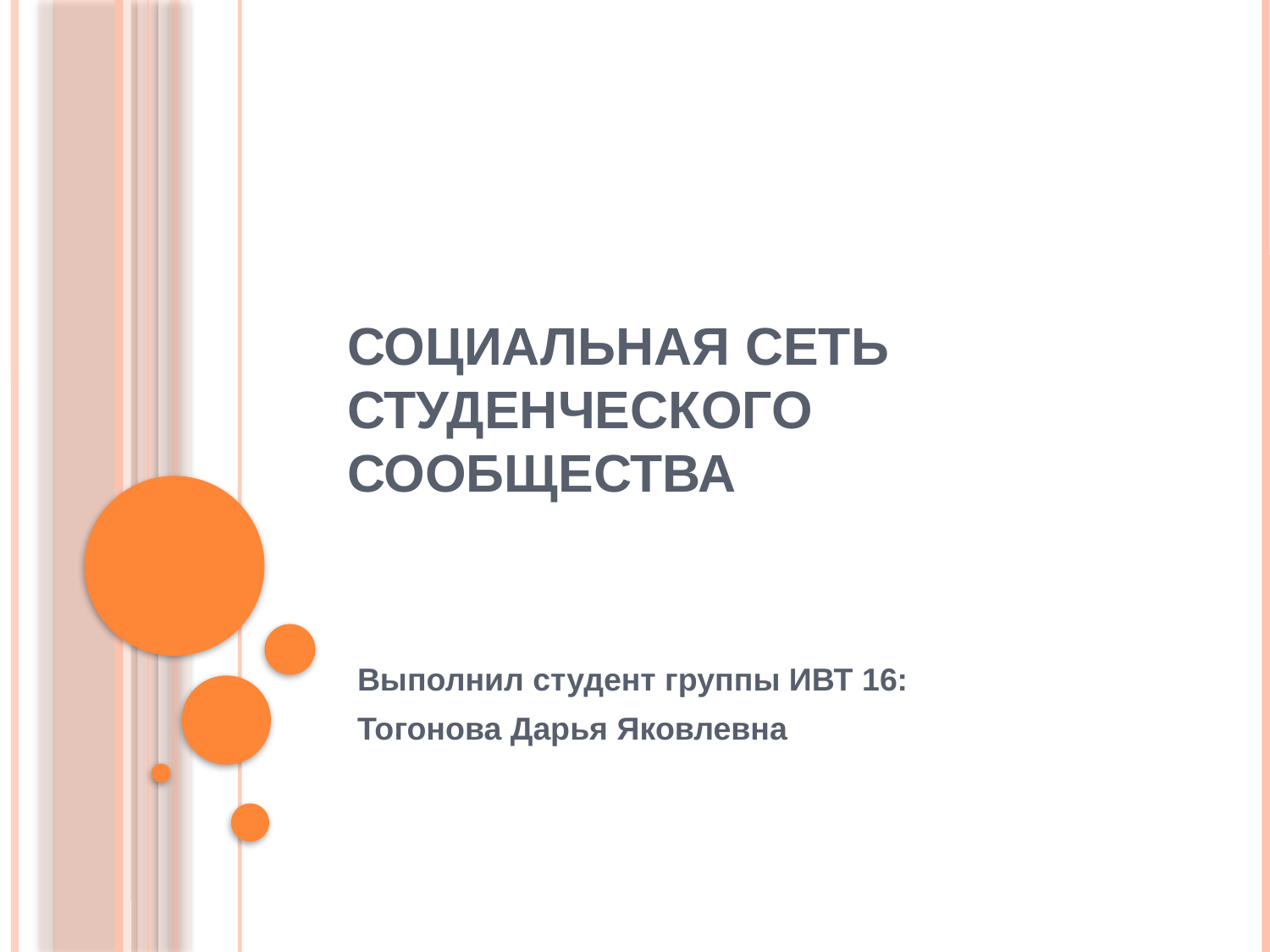

# Социальная сеть студенческого сообщества
Выполнил студент группы ИВТ 16:
Тогонова Дарья Яковлевна